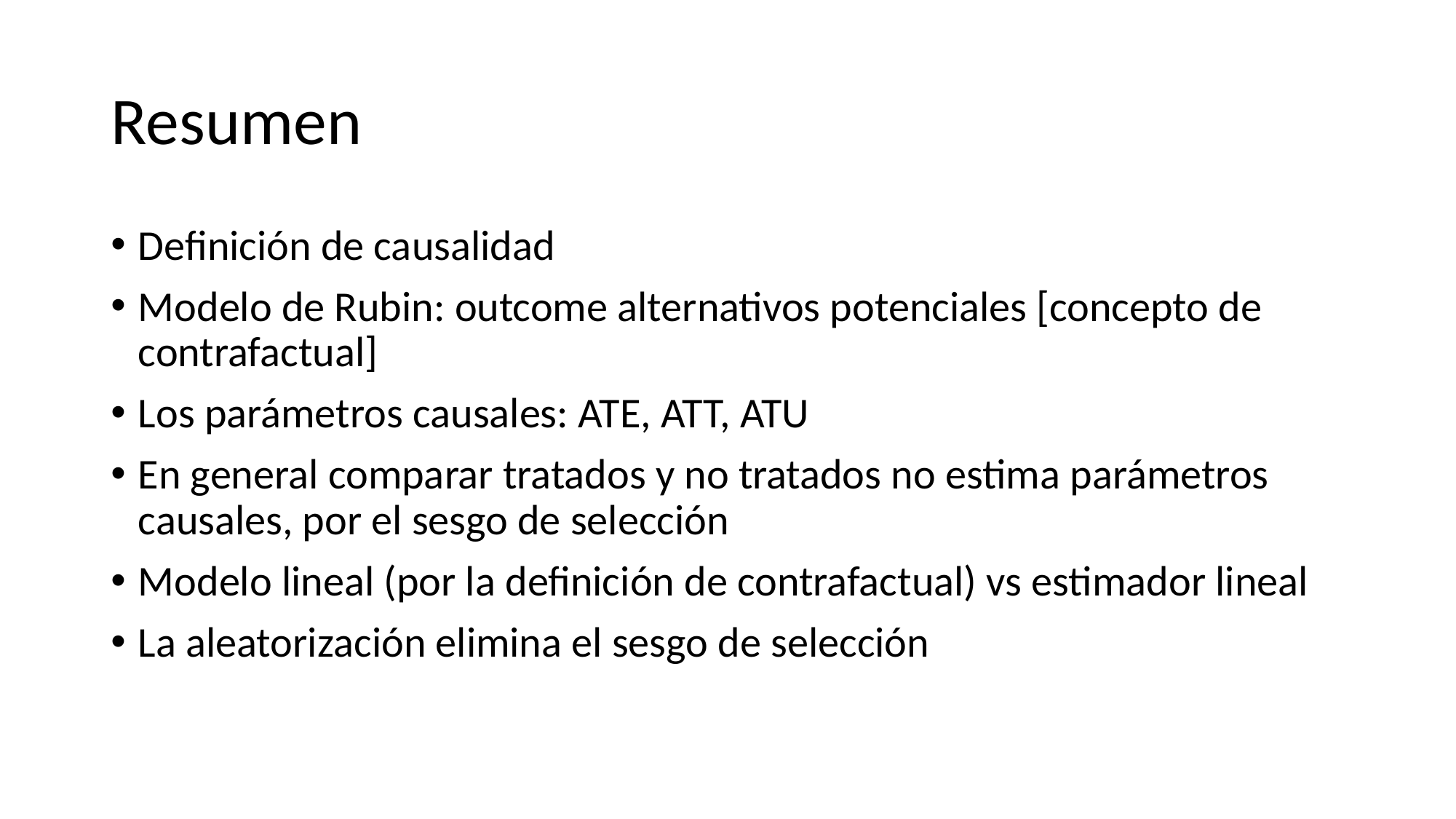

# Resumen
Definición de causalidad
Modelo de Rubin: outcome alternativos potenciales [concepto de contrafactual]
Los parámetros causales: ATE, ATT, ATU
En general comparar tratados y no tratados no estima parámetros causales, por el sesgo de selección
Modelo lineal (por la definición de contrafactual) vs estimador lineal
La aleatorización elimina el sesgo de selección